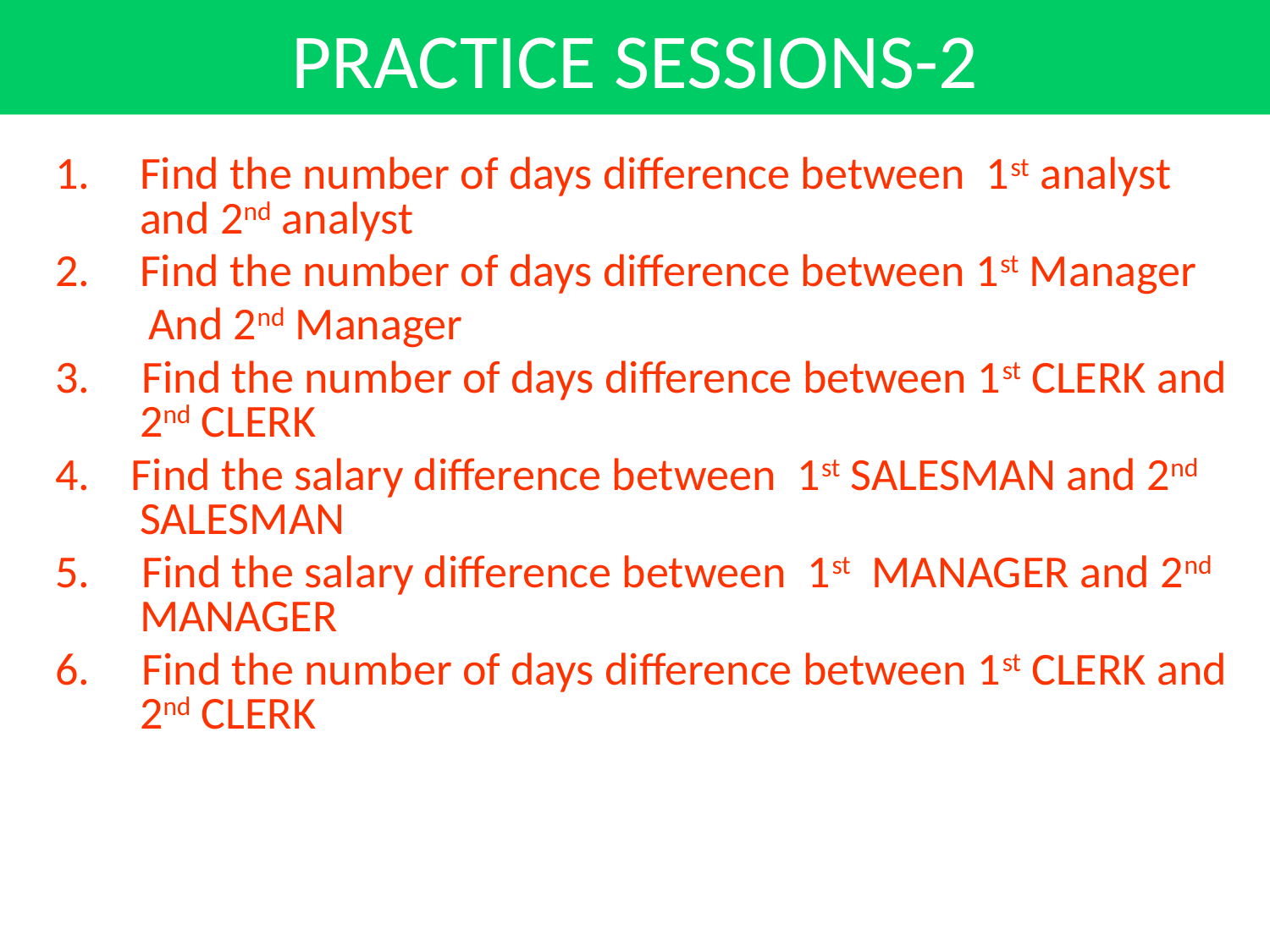

# PRACTICE SESSIONS-2
Find the number of days difference between  1st analyst and 2nd analyst
Find the number of days difference between 1st Manager
         And 2nd Manager
3.     Find the number of days difference between 1st CLERK and 2nd CLERK
4.    Find the salary difference between  1st SALESMAN and 2nd SALESMAN
5.     Find the salary difference between  1st  MANAGER and 2nd MANAGER
6.     Find the number of days difference between 1st CLERK and 2nd CLERK